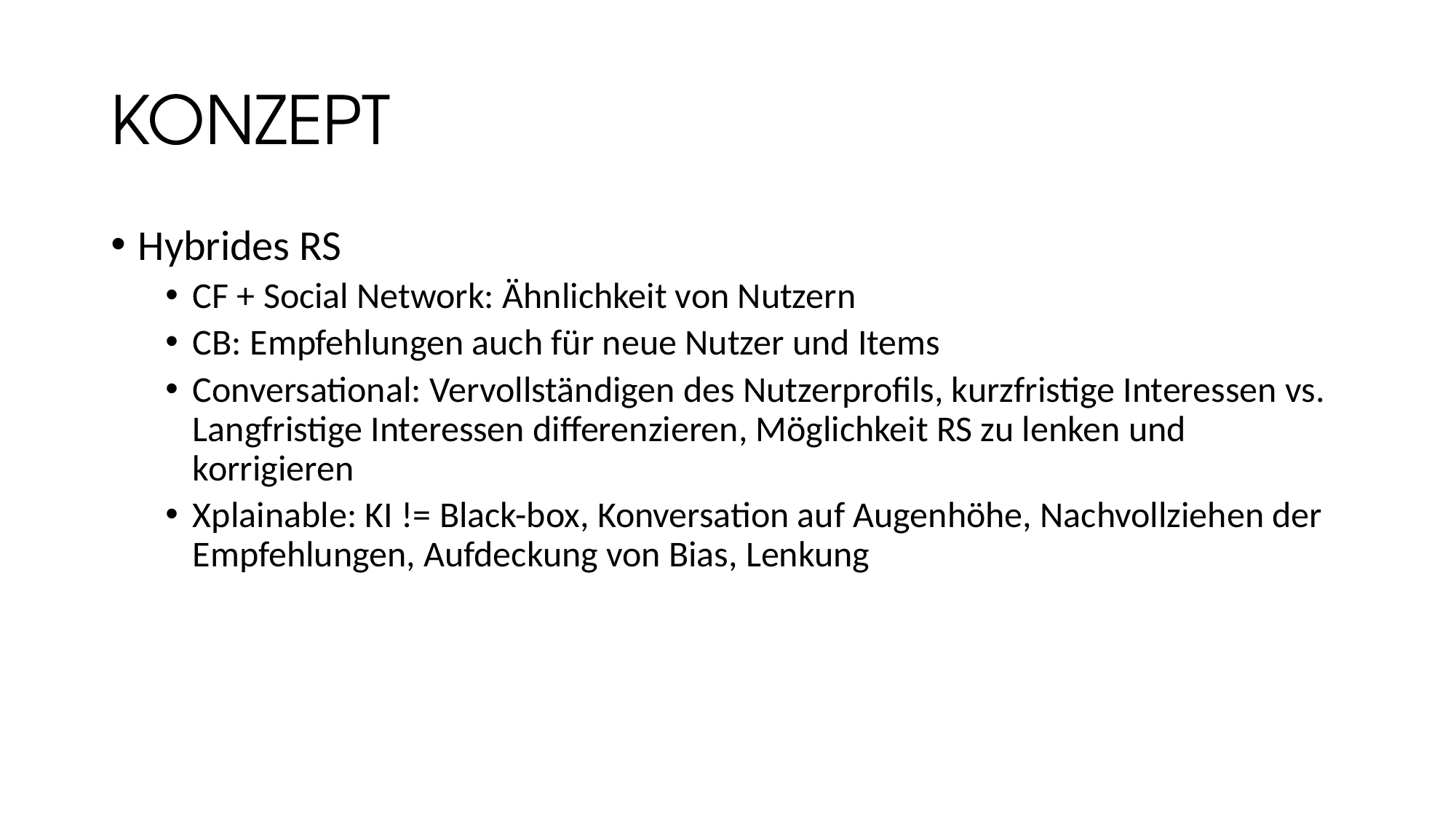

# KONZEPT
Hybrides RS
CF + Social Network: Ähnlichkeit von Nutzern
CB: Empfehlungen auch für neue Nutzer und Items
Conversational: Vervollständigen des Nutzerprofils, kurzfristige Interessen vs. Langfristige Interessen differenzieren, Möglichkeit RS zu lenken und korrigieren
Xplainable: KI != Black-box, Konversation auf Augenhöhe, Nachvollziehen der Empfehlungen, Aufdeckung von Bias, Lenkung